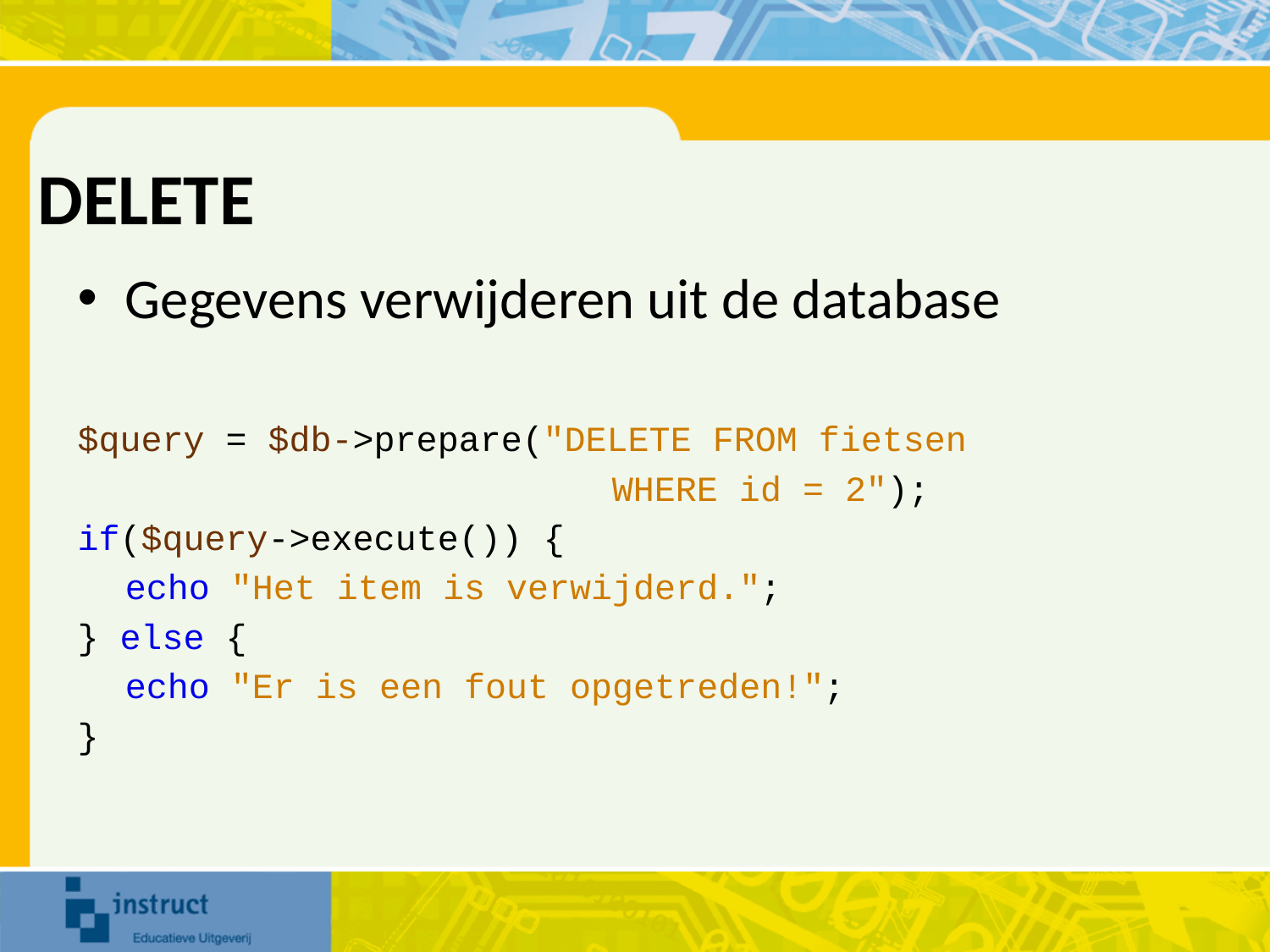

# DELETE
Gegevens verwijderen uit de database

$query = $db->prepare("DELETE FROM fietsen
				     WHERE id = 2");
if($query->execute()) {
	echo "Het item is verwijderd.";
} else {
	echo "Er is een fout opgetreden!";
}